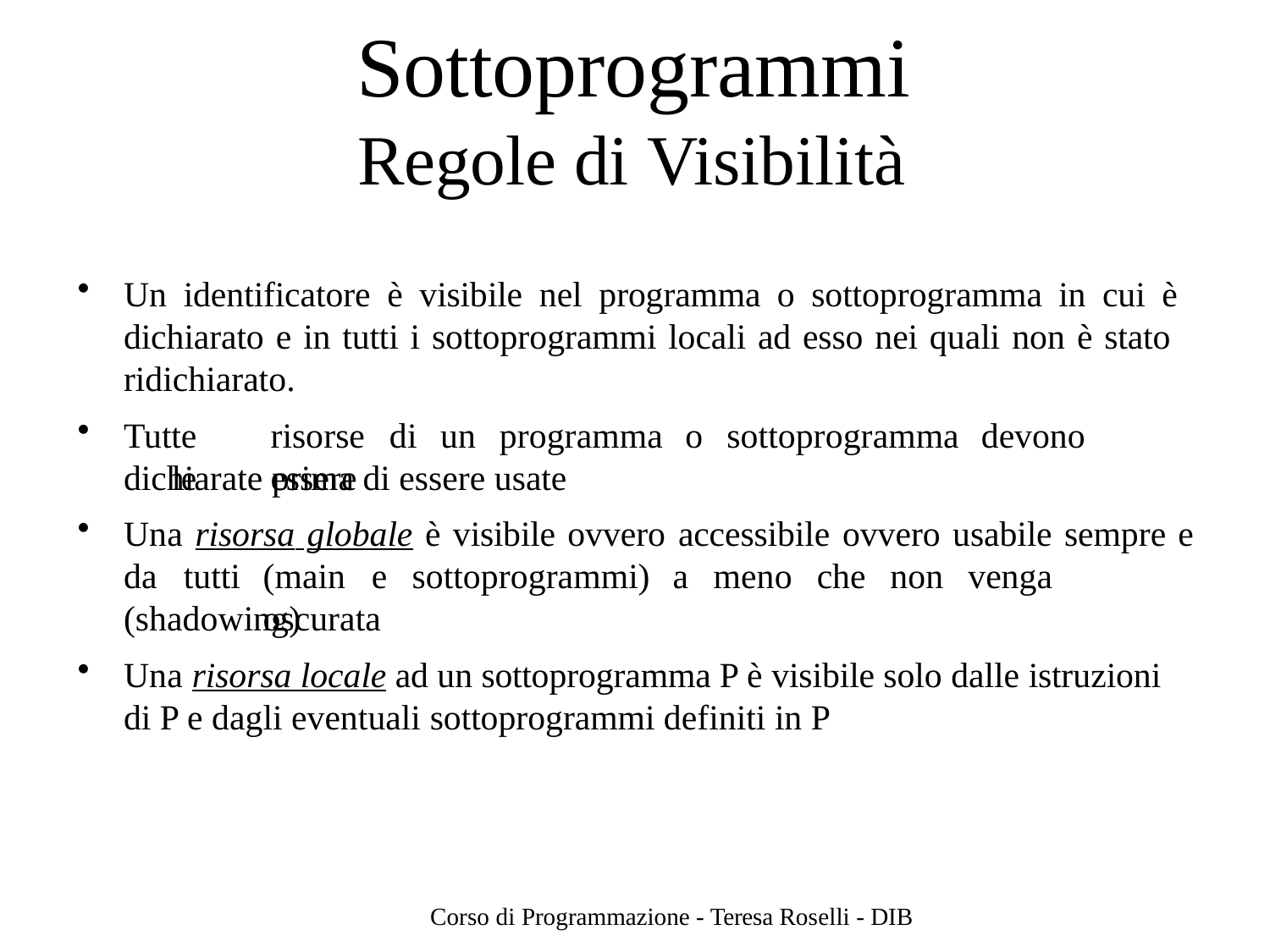

# Sottoprogrammi
Regole di Visibilità
Un identificatore è visibile nel programma o sottoprogramma in cui è  dichiarato e in tutti i sottoprogrammi locali ad esso nei quali non è stato   ridichiarato.
Tutte	le
risorse	di	un	programma	o	sottoprogramma	devono	essere
dichiarate prima di essere usate
Una risorsa globale è visibile ovvero accessibile ovvero usabile sempre e
da	tutti
(main	e	sottoprogrammi)	a	meno	che	non	venga	oscurata
(shadowing)
Una risorsa locale ad un sottoprogramma P è visibile solo dalle istruzioni  di P e dagli eventuali sottoprogrammi definiti in P
Corso di Programmazione - Teresa Roselli - DIB